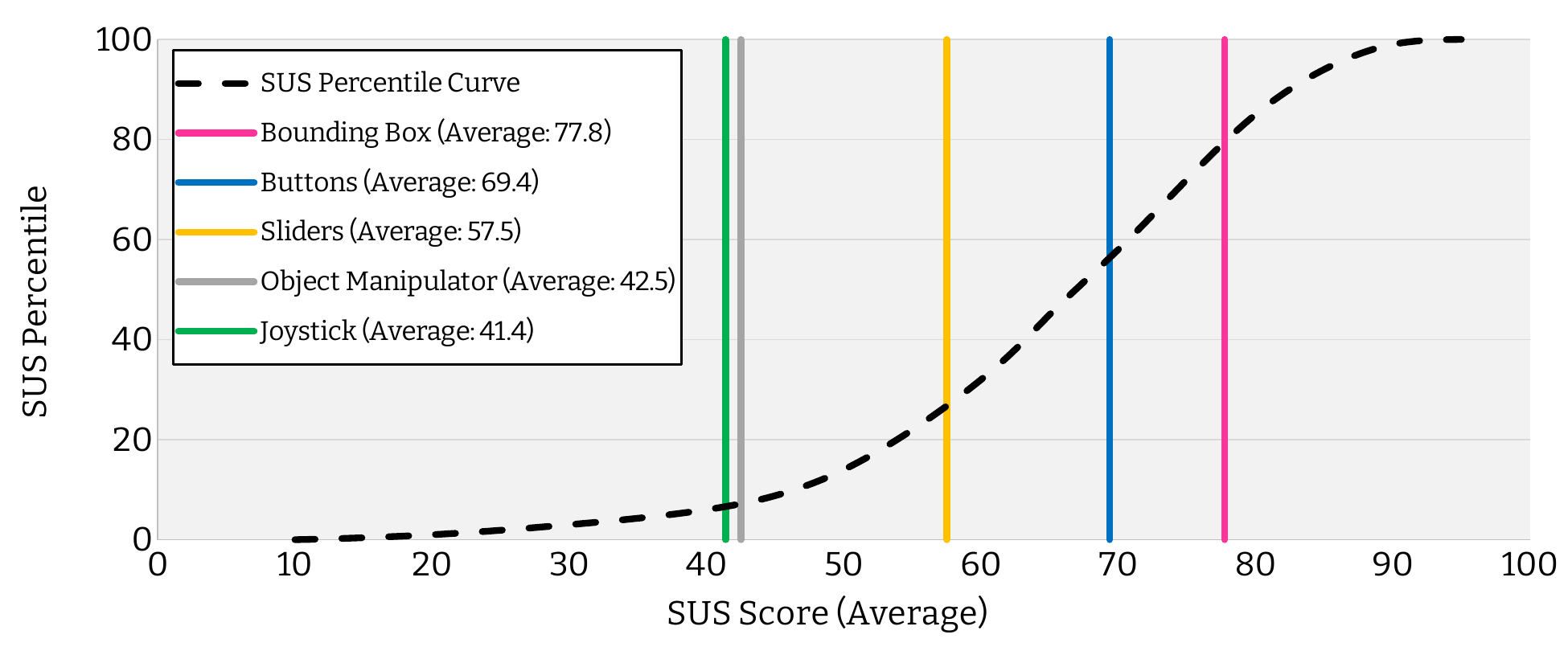

### Chart

| Category | SUS Percentile Curve |  |  |  |  |  |
|---|---|---|---|---|---|---|